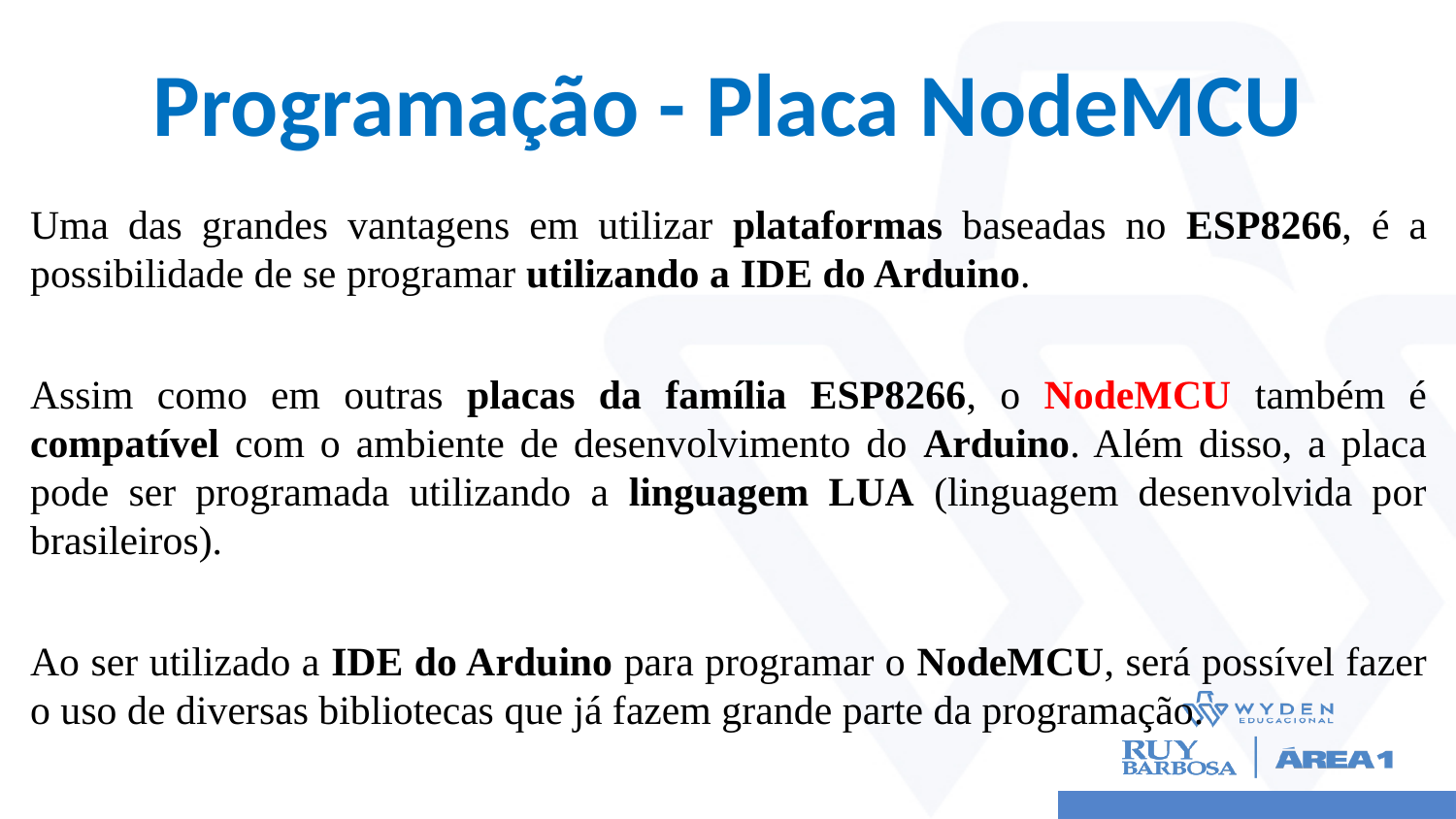

# Programação - Placa NodeMCU
Uma das grandes vantagens em utilizar plataformas baseadas no ESP8266, é a possibilidade de se programar utilizando a IDE do Arduino.

Assim como em outras placas da família ESP8266, o NodeMCU também é compatível com o ambiente de desenvolvimento do Arduino. Além disso, a placa pode ser programada utilizando a linguagem LUA (linguagem desenvolvida por brasileiros).

Ao ser utilizado a IDE do Arduino para programar o NodeMCU, será possível fazer o uso de diversas bibliotecas que já fazem grande parte da programação.